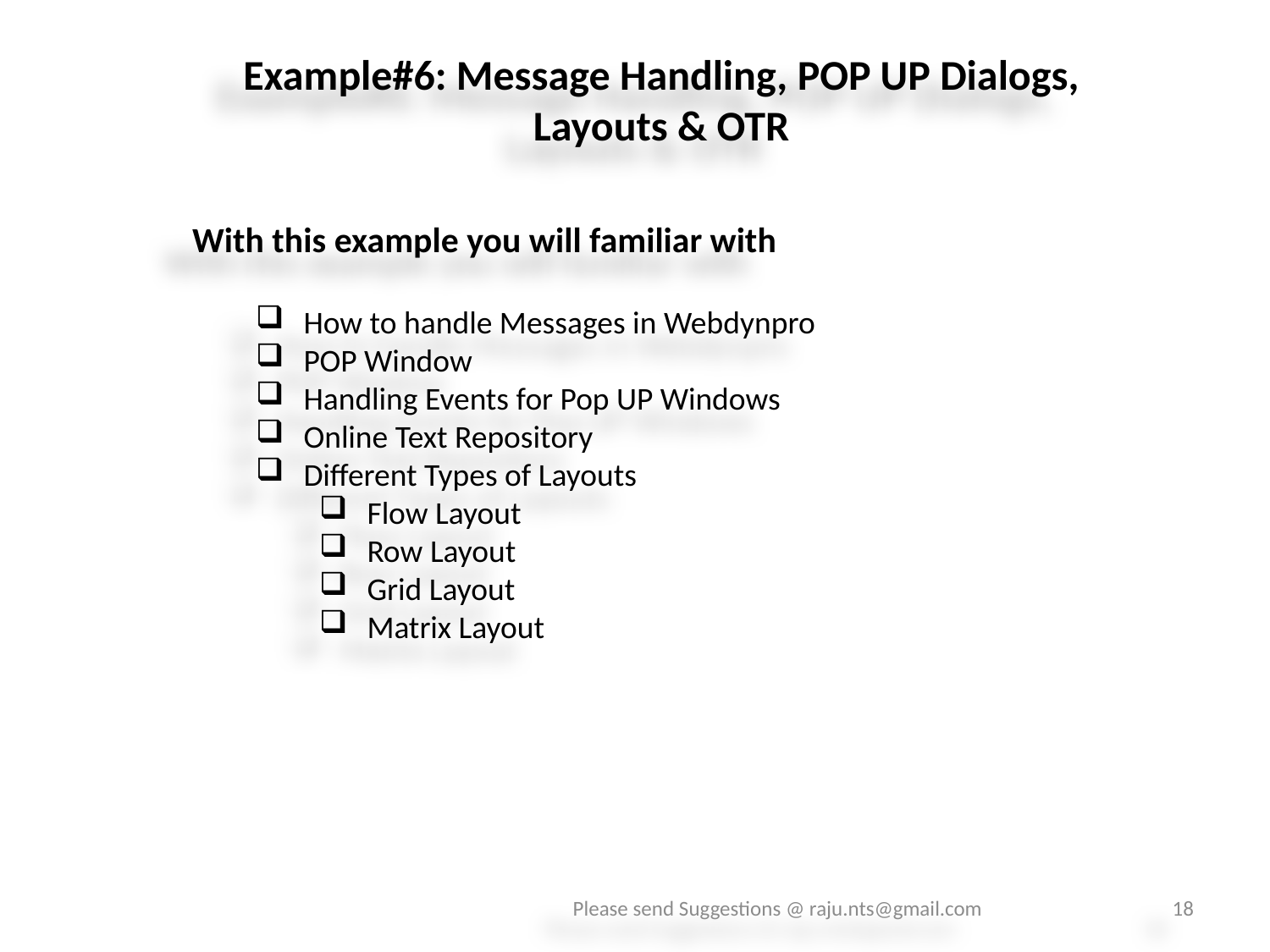

Example#6: Message Handling, POP UP Dialogs, Layouts & OTR
With this example you will familiar with

How to handle Messages in Webdynpro
POP Window
Handling Events for Pop UP Windows
Online Text Repository
Different Types of Layouts
Flow Layout
Row Layout
Grid Layout
Matrix Layout

Please send Suggestions @ raju.nts@gmail.com
18